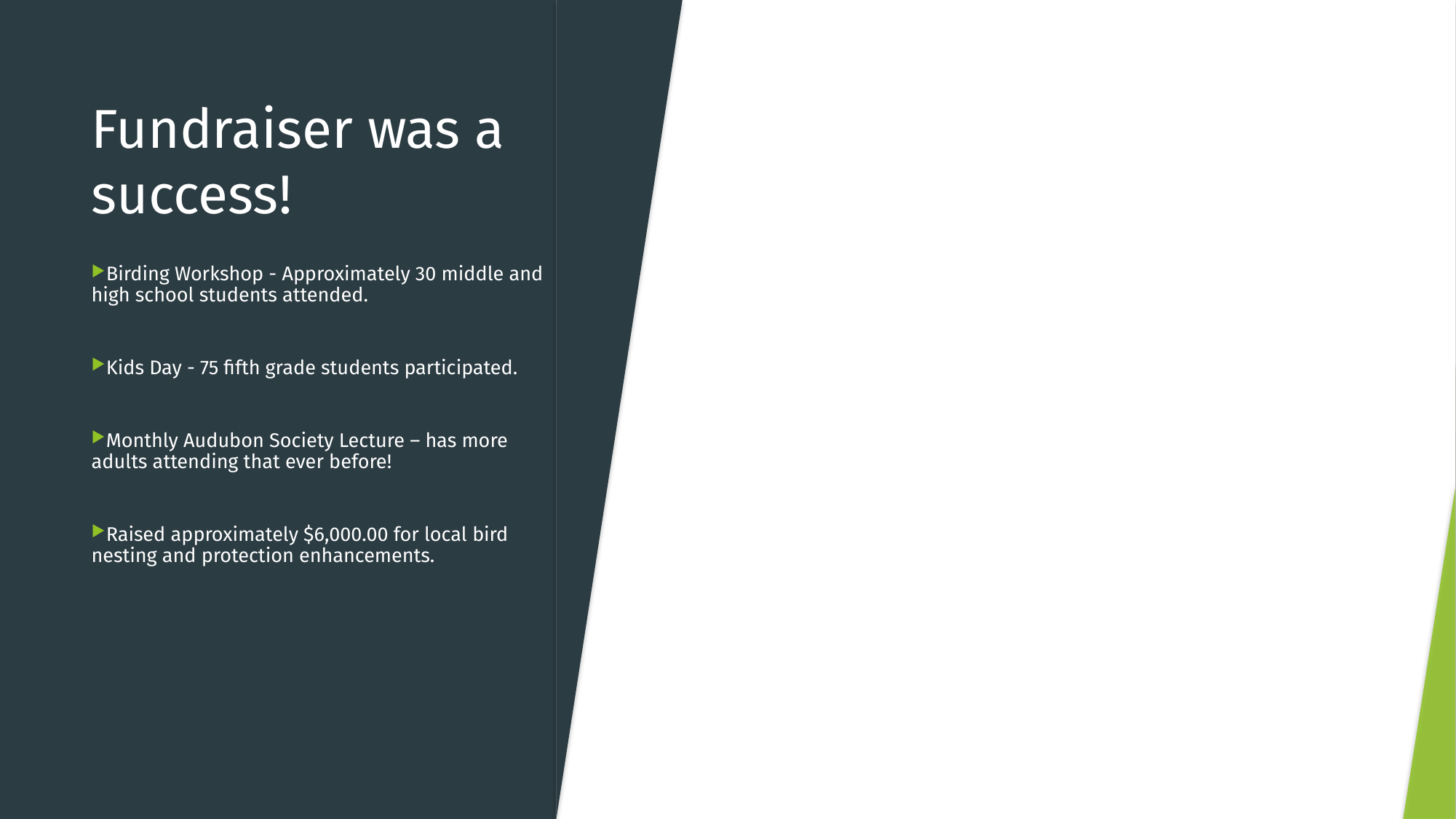

# Fundraiser was a success!

Birding Workshop - Approximately 30 middle and high school students attended.

Kids Day - 75 fifth grade students participated.

Monthly Audubon Society Lecture – has more adults attending that ever before!

Raised approximately $6,000.00 for local bird nesting and protection enhancements.